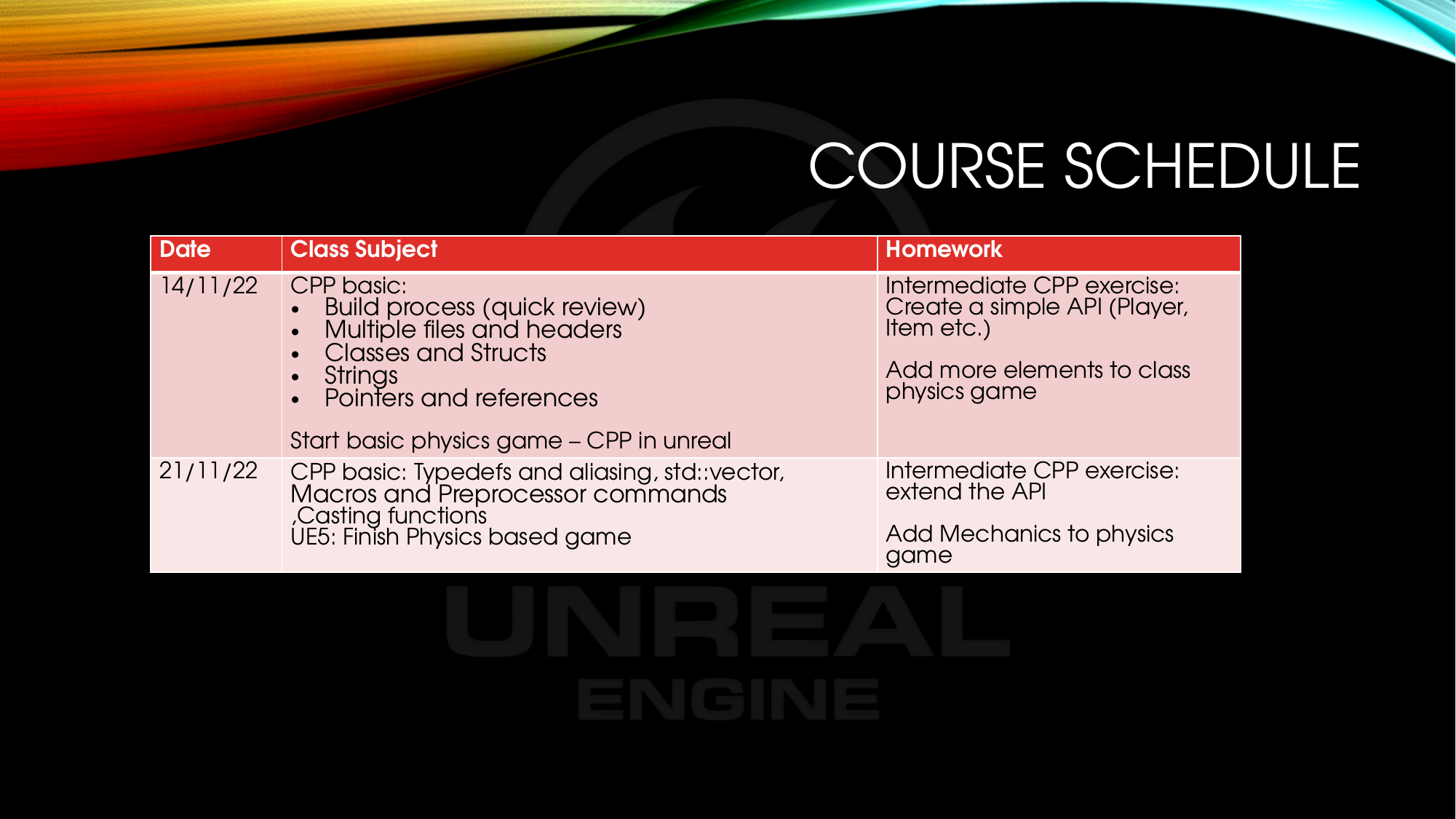

# Course Schedule
| Date | Class Subject | Homework |
| --- | --- | --- |
| 14/11/22 | CPP basic: Build process (quick review) Multiple files and headers Classes and Structs Strings Pointers and references Start basic physics game – CPP in unreal | Intermediate CPP exercise: Create a simple API (Player, Item etc.) Add more elements to class physics game |
| 21/11/22 | CPP basic: Typedefs and aliasing, std::vector, Macros and Preprocessor commands ,Casting functions UE5: Finish Physics based game | Intermediate CPP exercise: extend the API Add Mechanics to physics game |